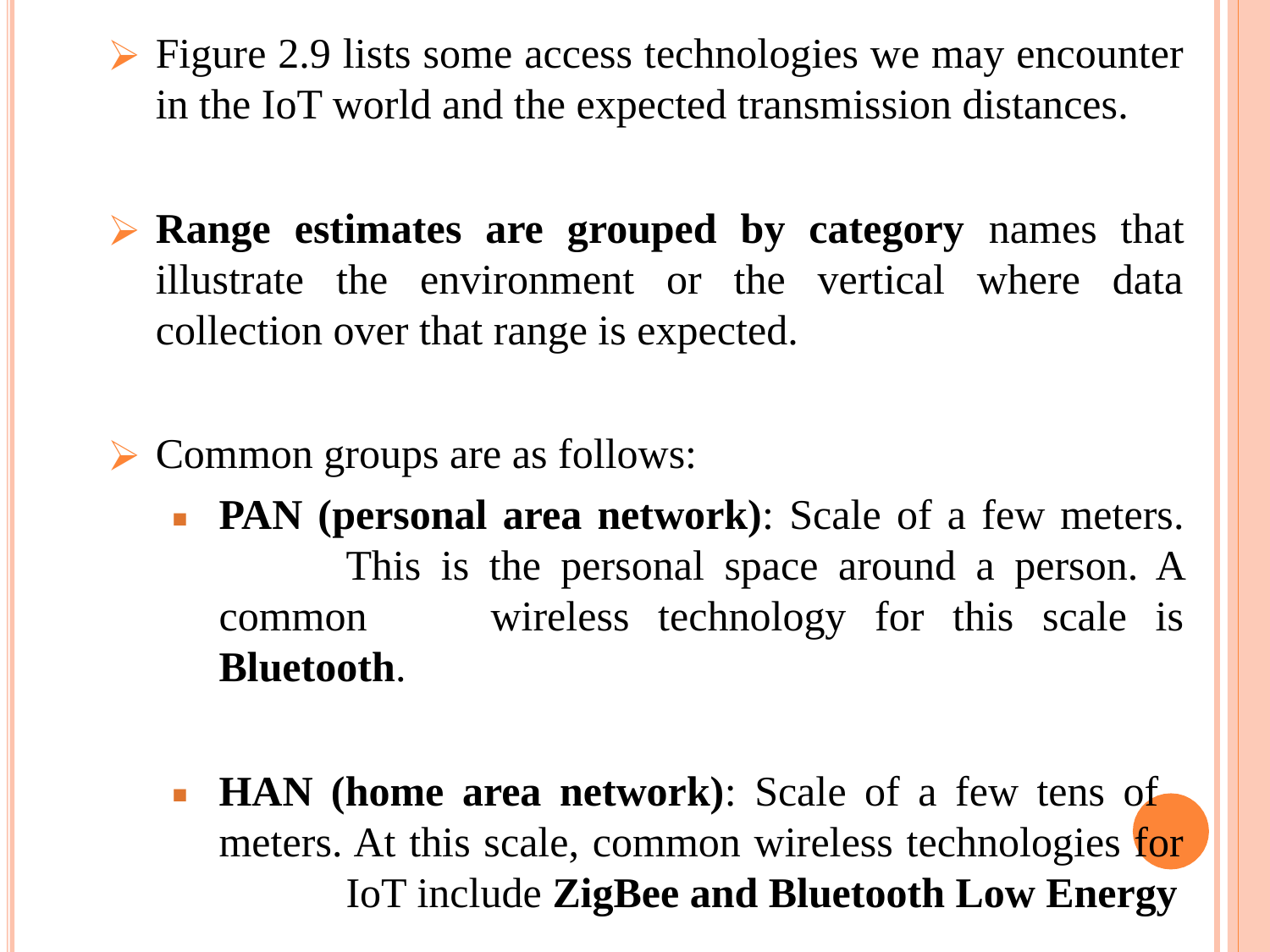

Figure 2.9 lists some access technologies we may encounter in the IoT world and the expected transmission distances.

Range  estimates  are  grouped  by  category  names  that illustrate  the  environment  or  the  vertical  where  data collection over that range is expected.

Common groups are as follows:
PAN (personal area network): Scale of a few meters. 	This is the personal space around a person. A common 	wireless technology for this scale is Bluetooth.

HAN (home area network): Scale of a few tens of 	meters. At this scale, common wireless technologies for 	IoT include ZigBee and Bluetooth Low Energy